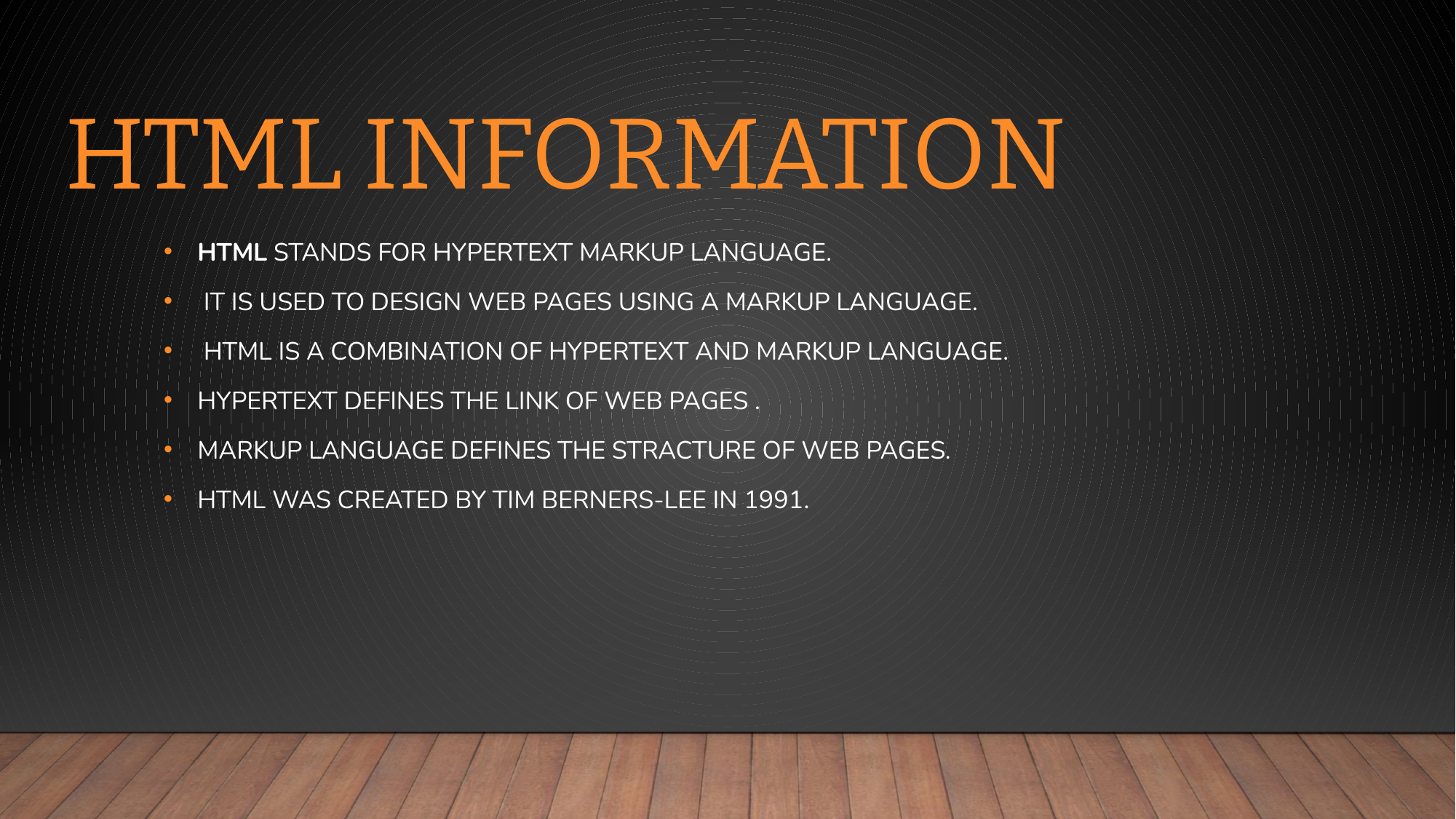

HTML stands for HyperText Markup Language.
 It is used to design web pages using a markup language.
 HTML is a combination of Hypertext and Markup language.
Hypertext defines the link OF web pages .
MARKUP LANGUAGE DEFINES THE STRACTURE OF WEB PAGES.
HTML was created by Tim Berners-Lee in 1991.

# HTML INFORMATION